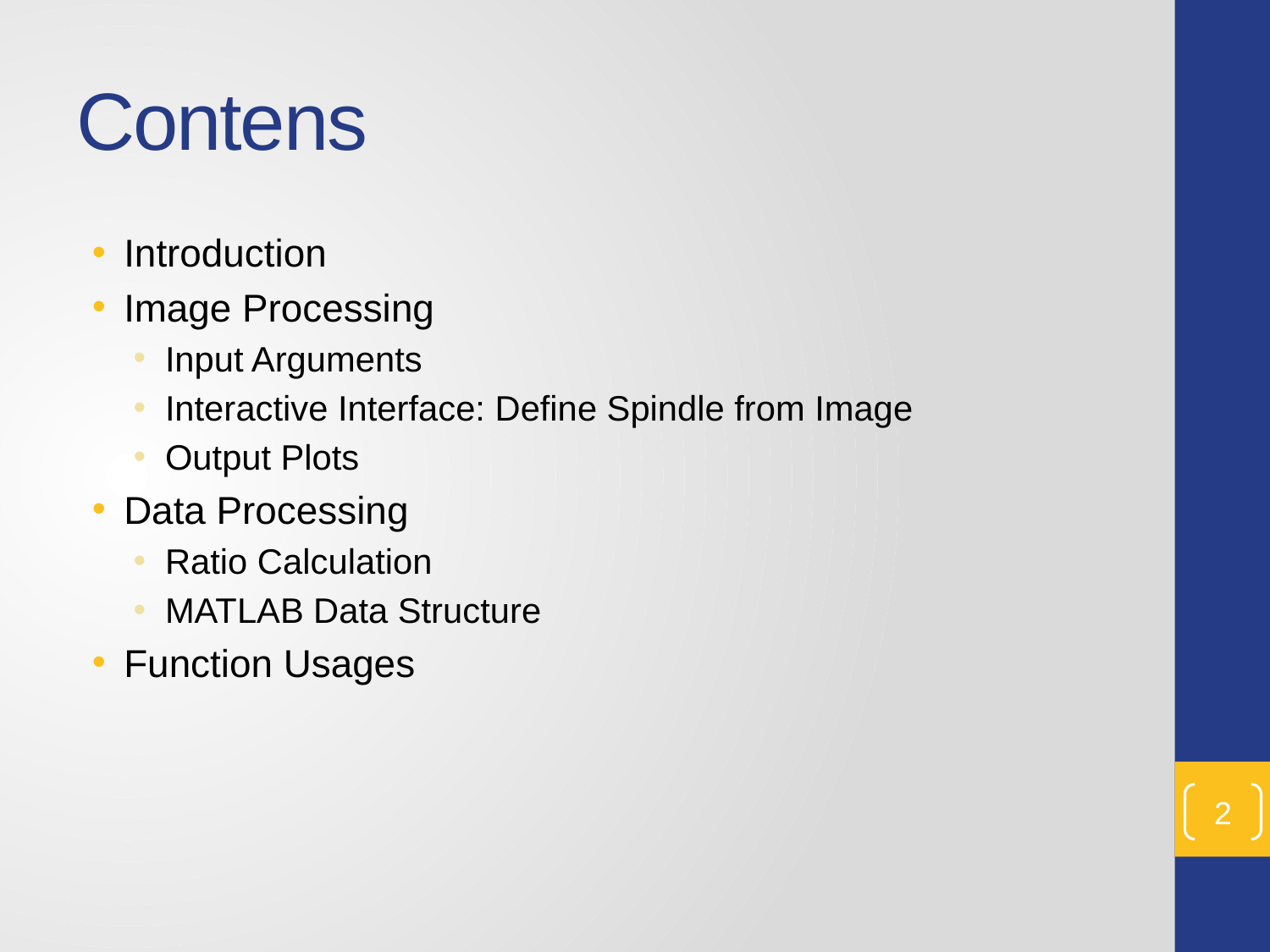

# Contens
Introduction
Image Processing
Input Arguments
Interactive Interface: Define Spindle from Image
Output Plots
Data Processing
Ratio Calculation
MATLAB Data Structure
Function Usages

2